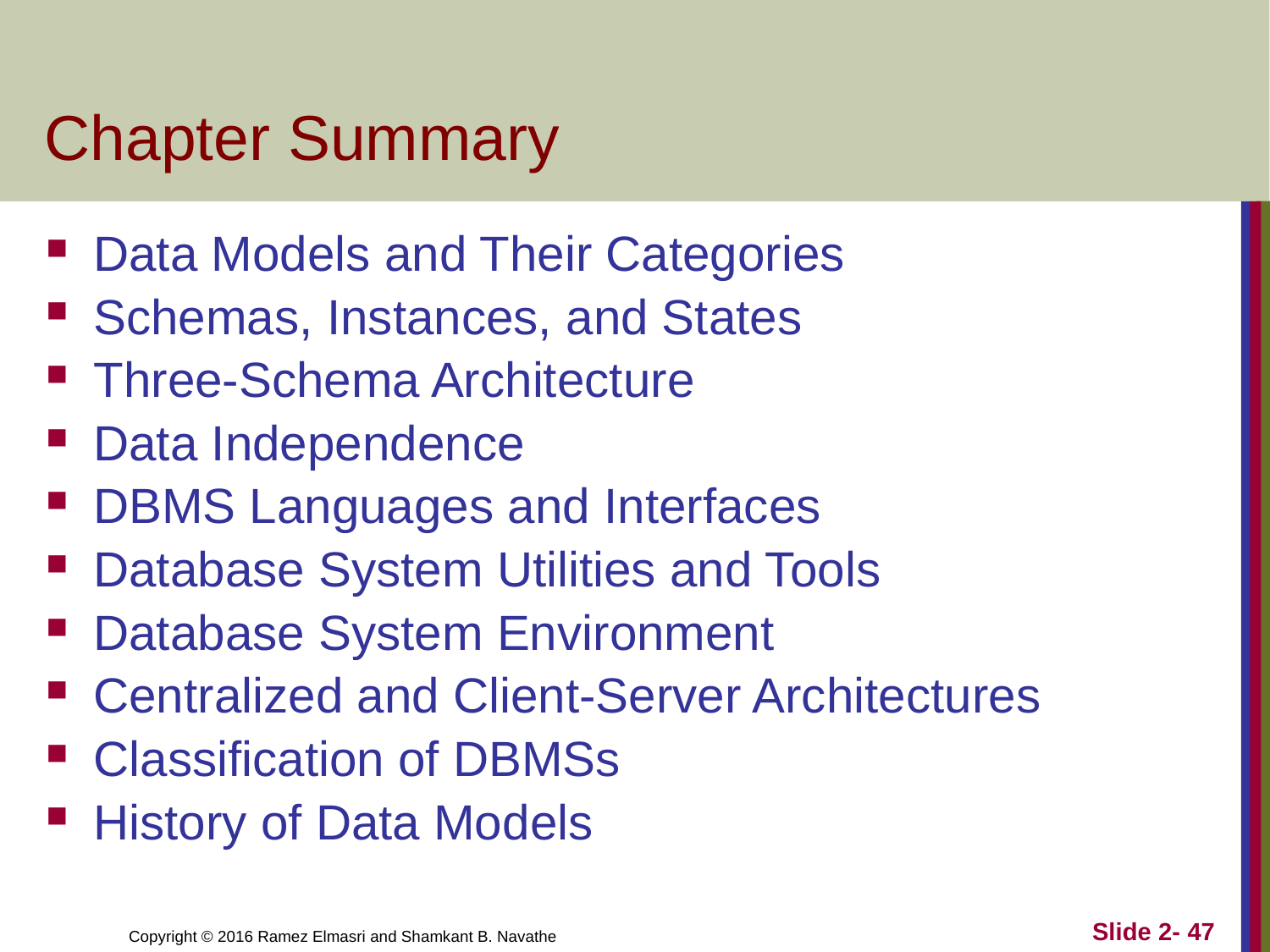

# Chapter Summary
Data Models and Their Categories
Schemas, Instances, and States
Three-Schema Architecture
Data Independence
DBMS Languages and Interfaces
Database System Utilities and Tools
Database System Environment
Centralized and Client-Server Architectures
Classification of DBMSs
History of Data Models

Slide 2- 47